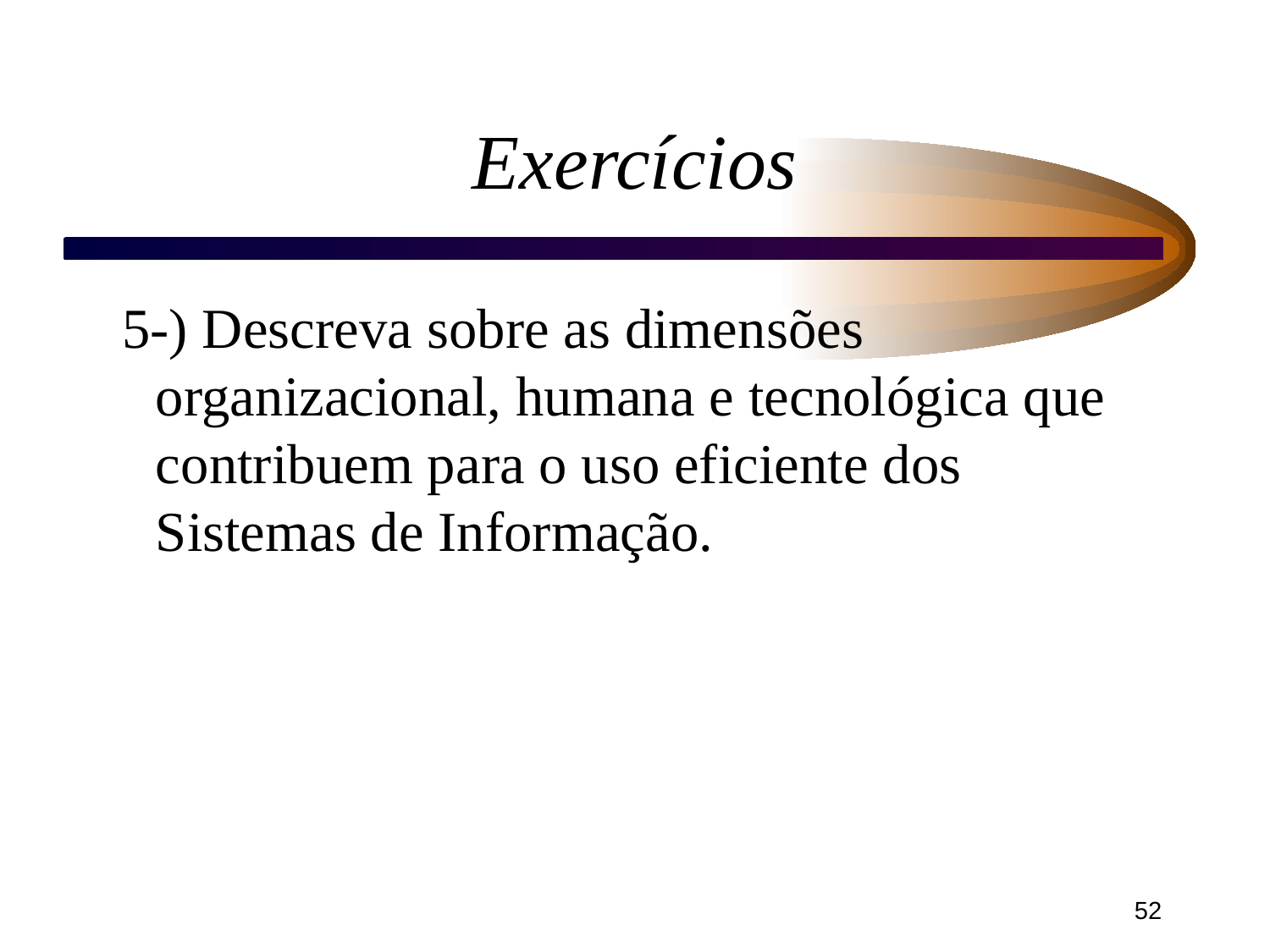

# Exercícios
 5-) Descreva sobre as dimensões organizacional, humana e tecnológica que contribuem para o uso eficiente dos Sistemas de Informação.
52